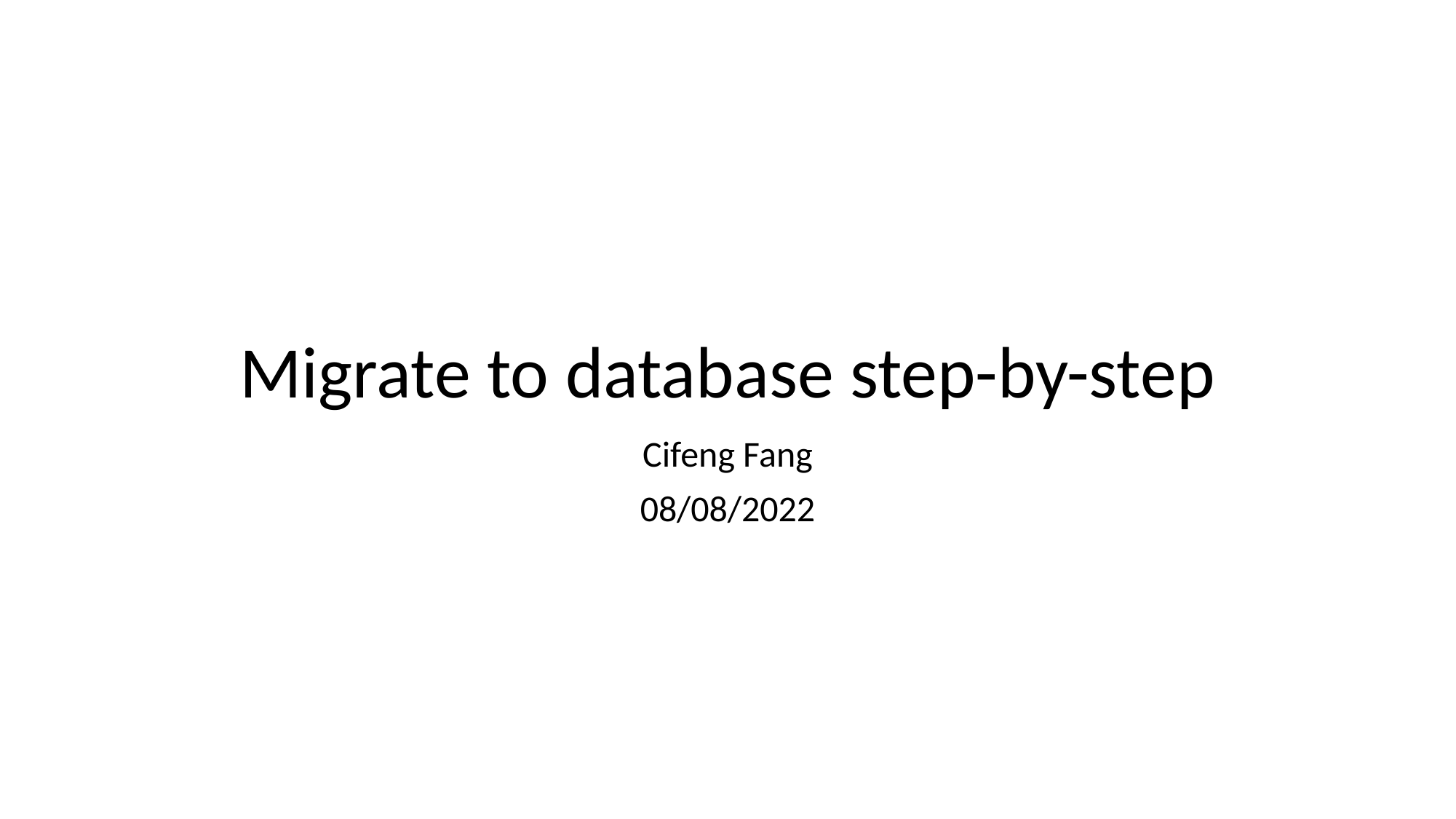

# Migrate to database step-by-step
Cifeng Fang
08/08/2022